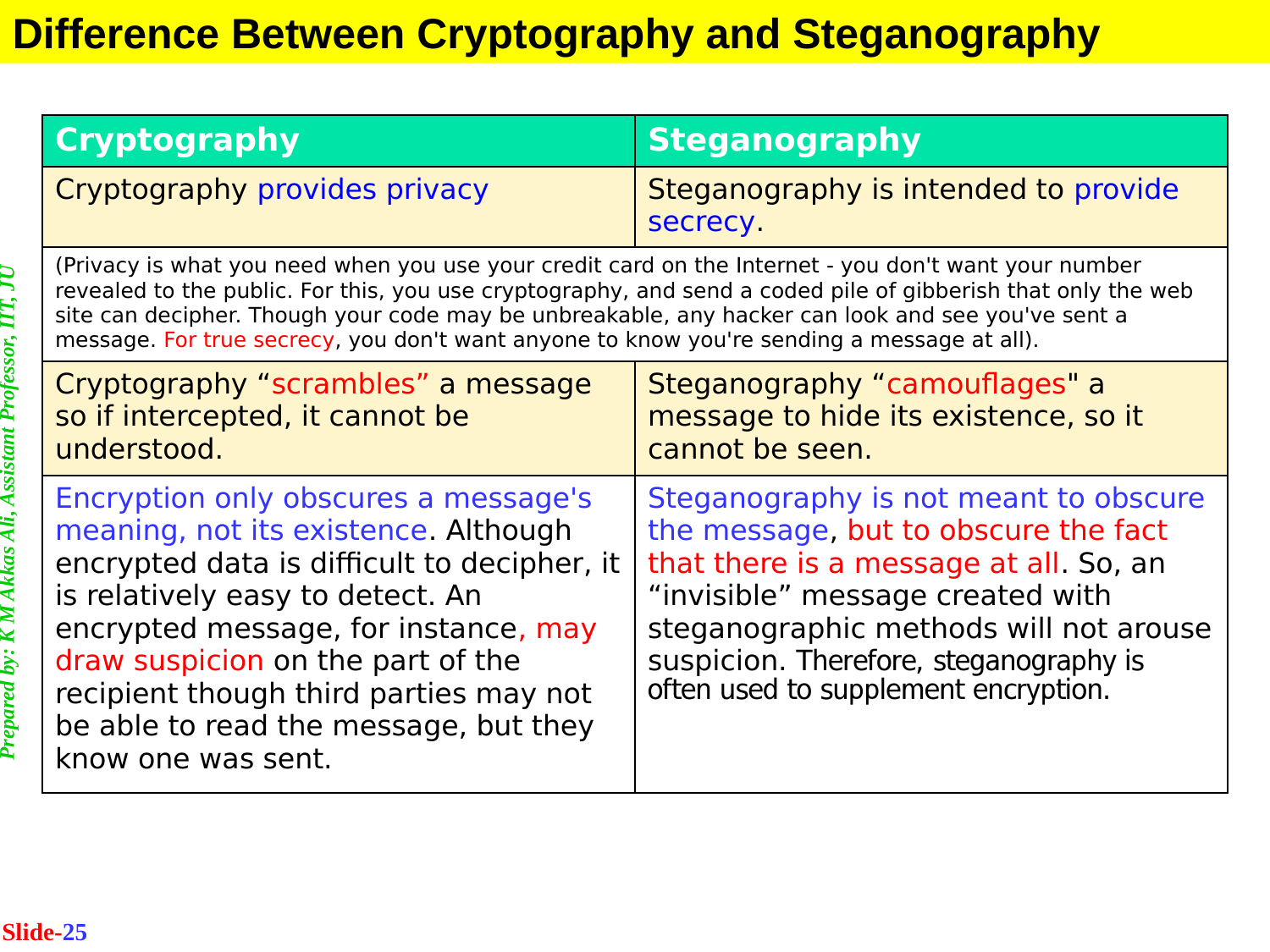

Difference Between Cryptography and Steganography
Prepared by: K M Akkas Ali, Assistant Professor, IIT, JU
| Cryptography | Steganography |
| --- | --- |
| Cryptography provides privacy | Steganography is intended to provide secrecy. |
| (Privacy is what you need when you use your credit card on the Internet - you don't want your number revealed to the public. For this, you use cryptography, and send a coded pile of gibberish that only the web site can decipher. Though your code may be unbreakable, any hacker can look and see you've sent a message. For true secrecy, you don't want anyone to know you're sending a message at all). |  |
| Cryptography “scrambles” a message so if intercepted, it cannot be understood. | Steganography “camouflages" a message to hide its existence, so it cannot be seen. |
| Encryption only obscures a message's meaning, not its existence. Although encrypted data is difficult to decipher, it is relatively easy to detect. An encrypted message, for instance, may draw suspicion on the part of the recipient though third parties may not be able to read the message, but they know one was sent. | Steganography is not meant to obscure the message, but to obscure the fact that there is a message at all. So, an “invisible” message created with steganographic methods will not arouse suspicion. Therefore, steganography is often used to supplement encryption. |
Slide-25